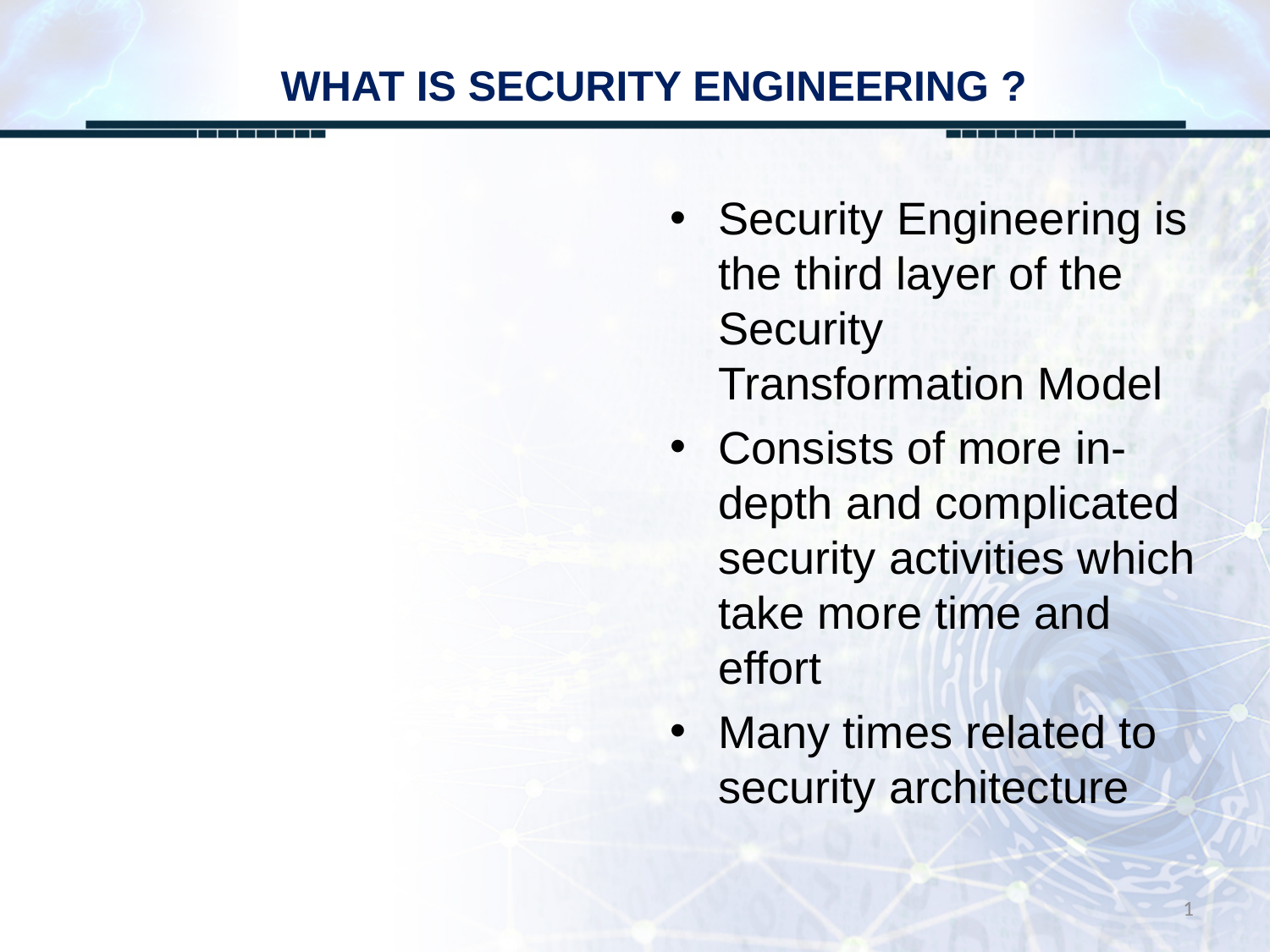

# WHAT IS SECURITY ENGINEERING ?
Security Engineering is the third layer of the Security Transformation Model
Consists of more in-depth and complicated security activities which take more time and effort
Many times related to security architecture

1